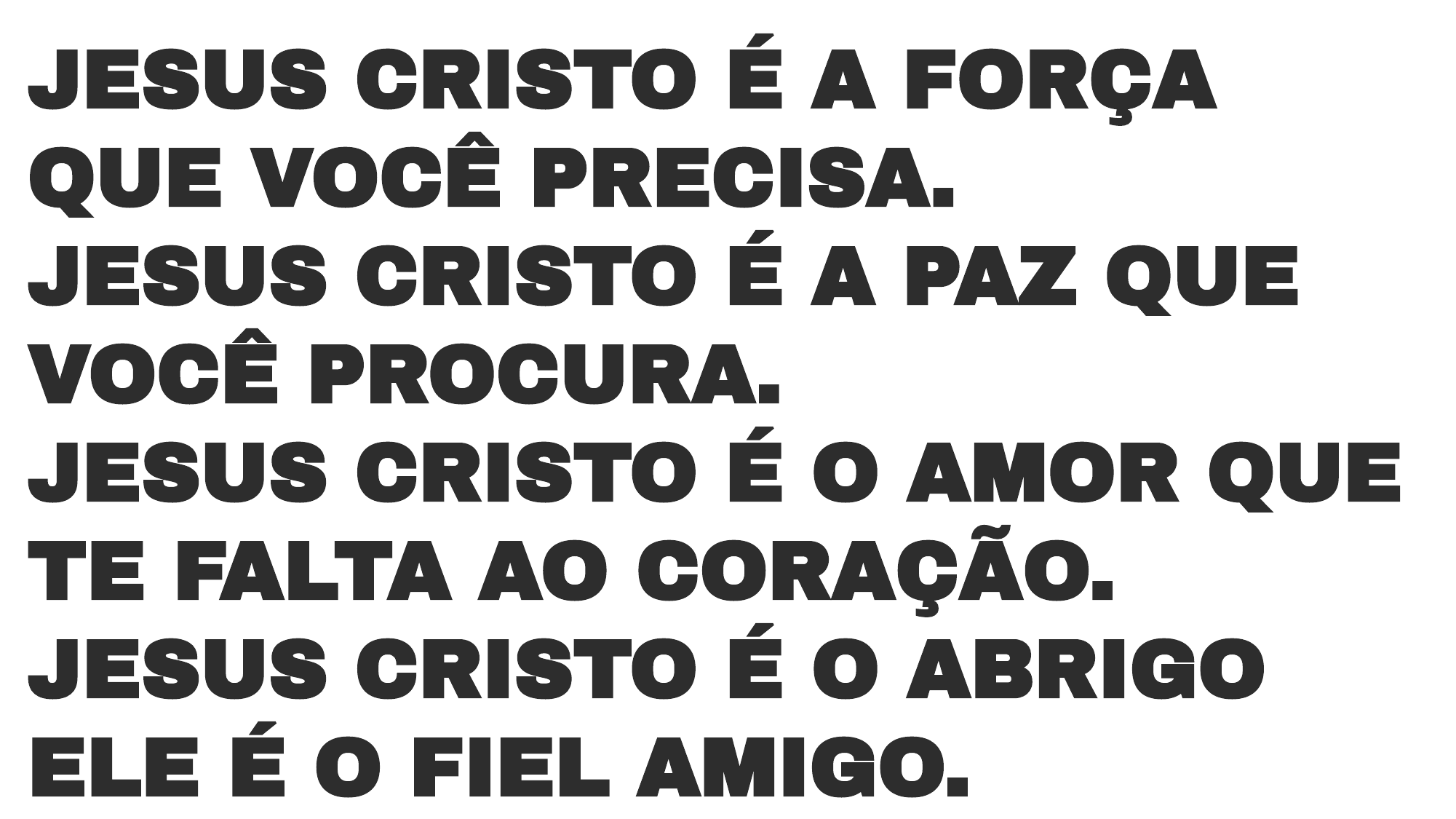

JESUS CRISTO É A FORÇA QUE VOCÊ PRECISA.
JESUS CRISTO É A PAZ QUE VOCÊ PROCURA.
JESUS CRISTO É O AMOR QUE TE FALTA AO CORAÇÃO.
JESUS CRISTO É O ABRIGO ELE É O FIEL AMIGO.